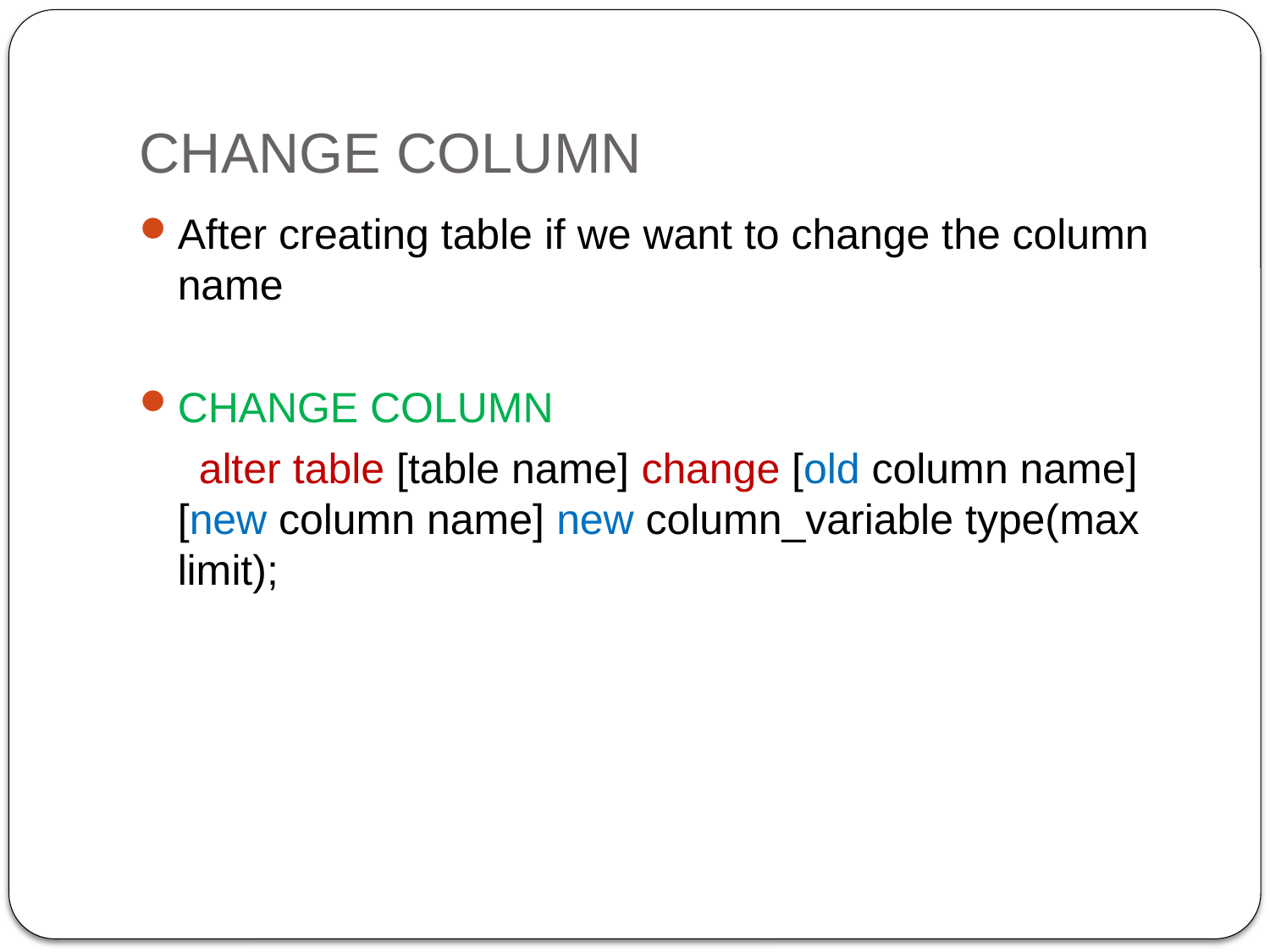

# CHANGE COLUMN
After creating table if we want to change the column name

CHANGE COLUMN
     alter table [table name] change [old column name] [new column name] new column_variable type(max limit);